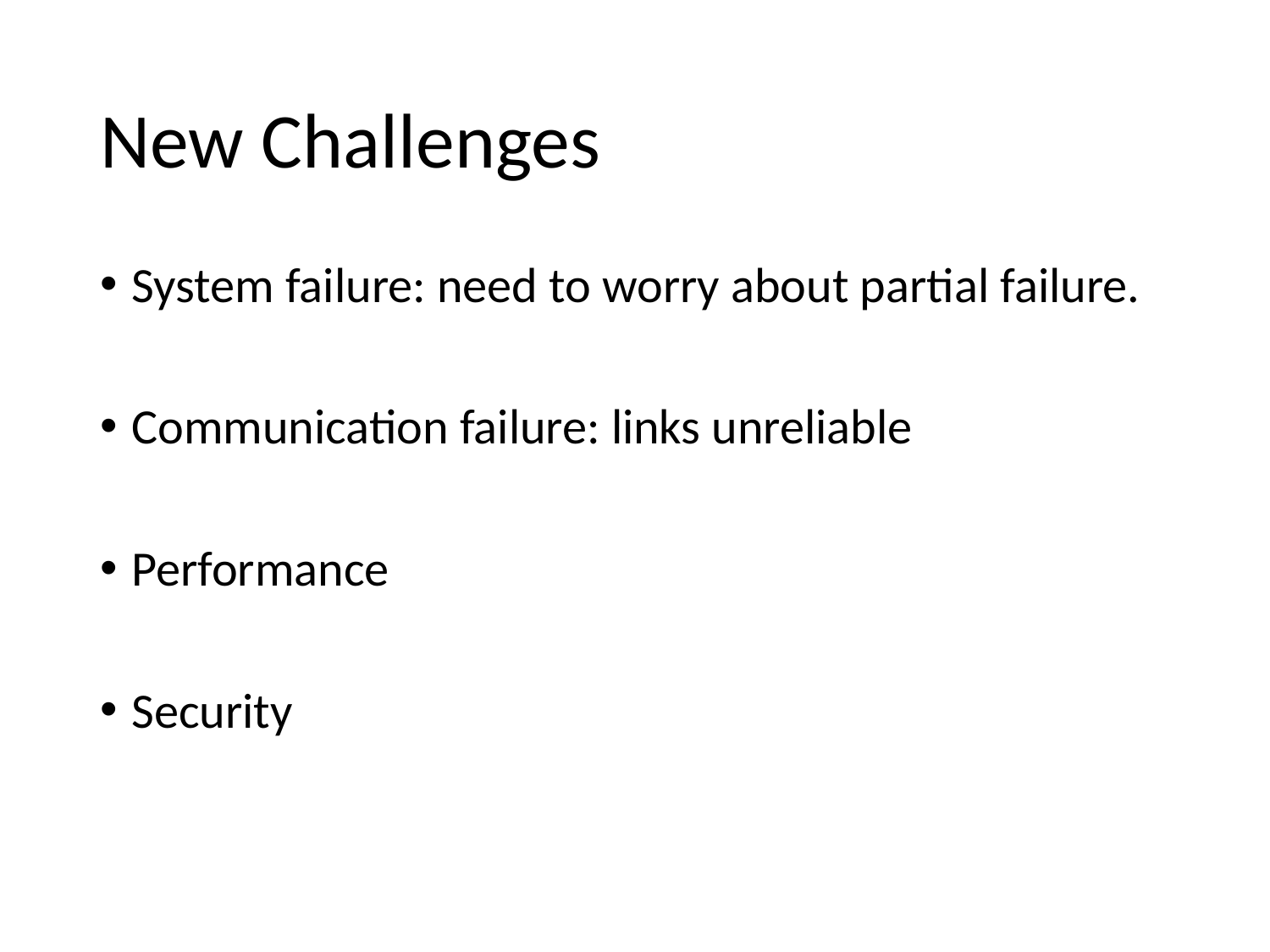

# New Challenges
System failure: need to worry about partial failure.

Communication failure: links unreliable

Performance

Security